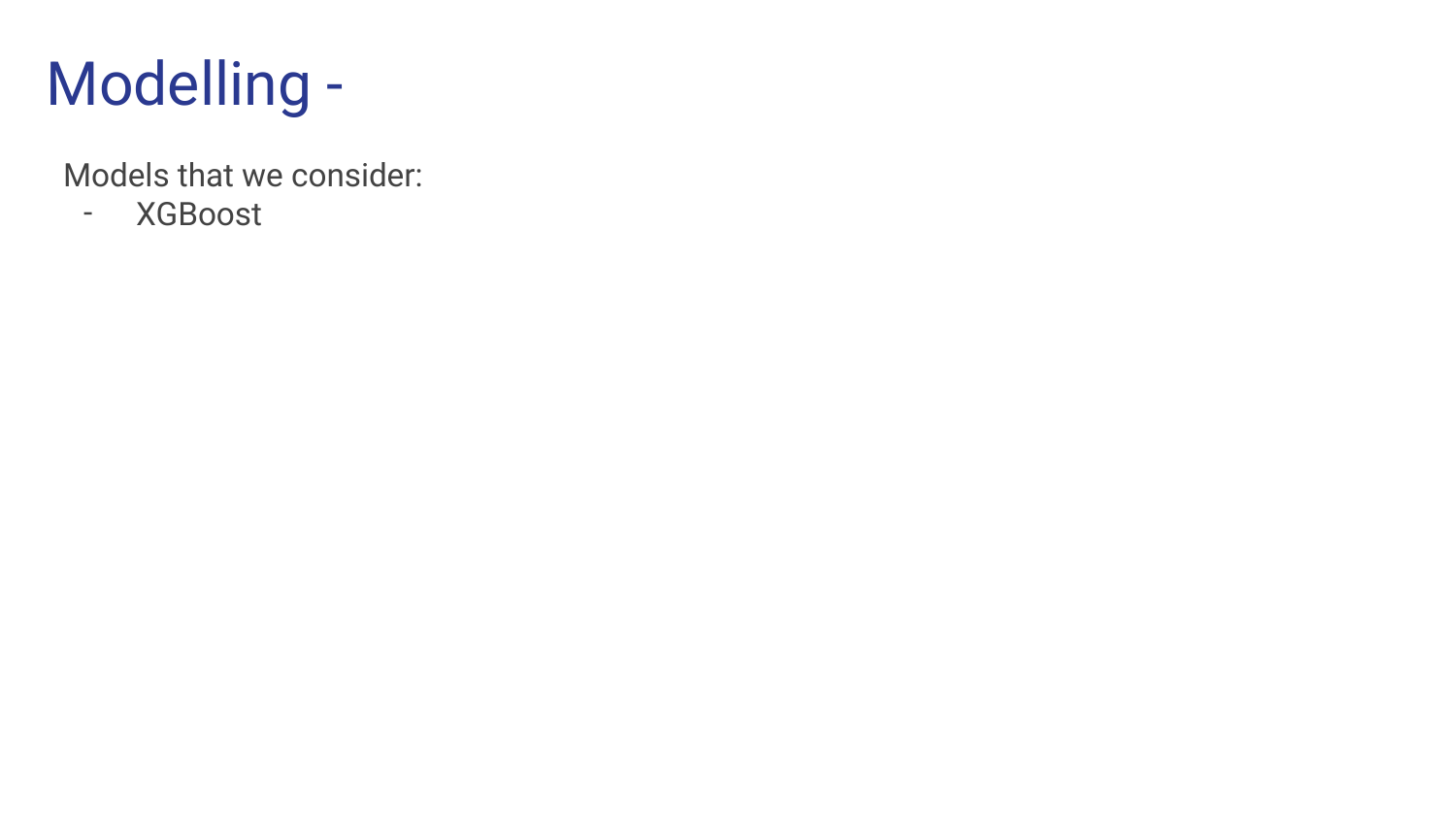

# Modelling -
Models that we consider:
XGBoost